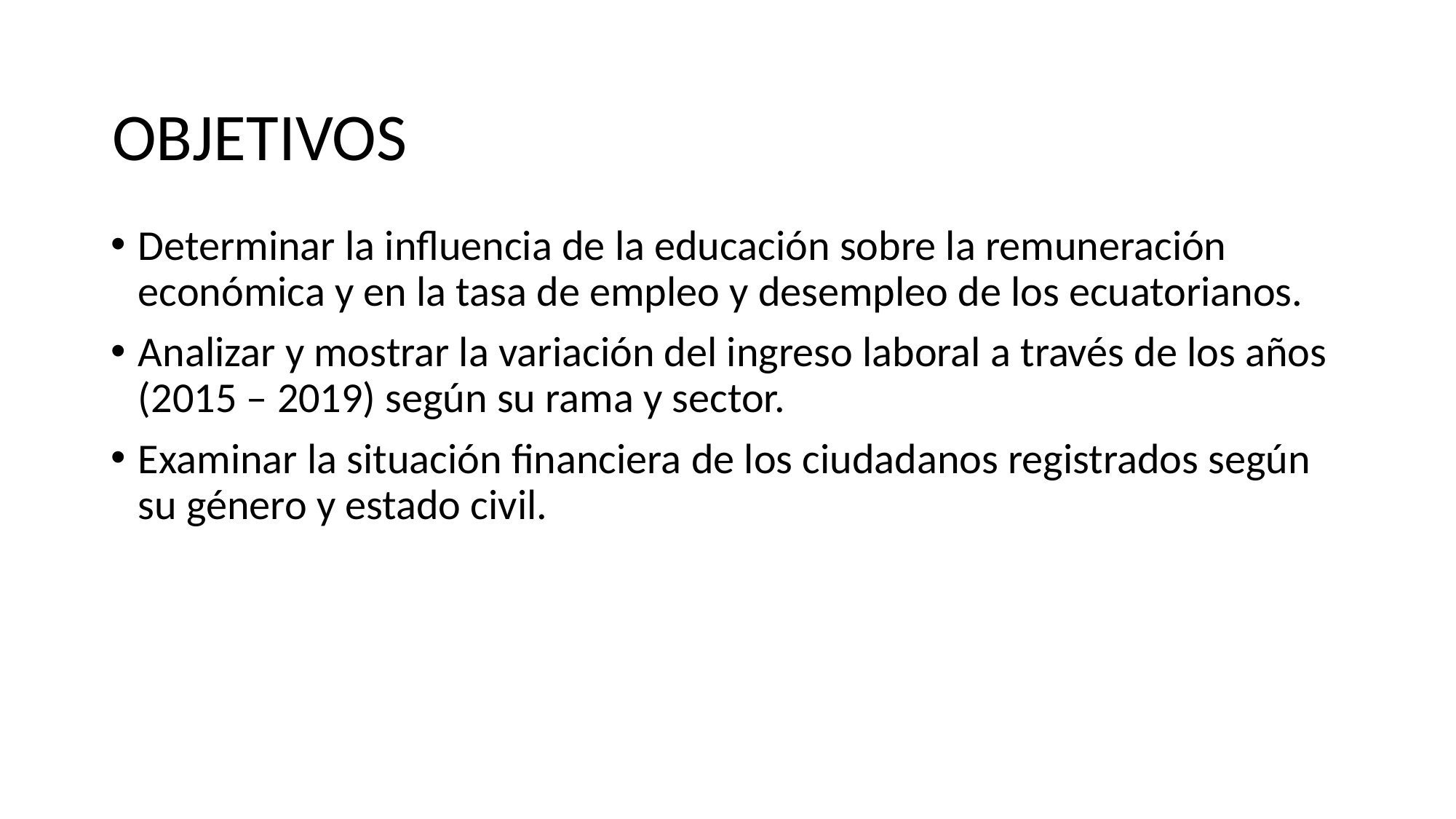

# OBJETIVOS
Determinar la influencia de la educación sobre la remuneración económica y en la tasa de empleo y desempleo de los ecuatorianos.
Analizar y mostrar la variación del ingreso laboral a través de los años (2015 – 2019) según su rama y sector.
Examinar la situación financiera de los ciudadanos registrados según su género y estado civil.